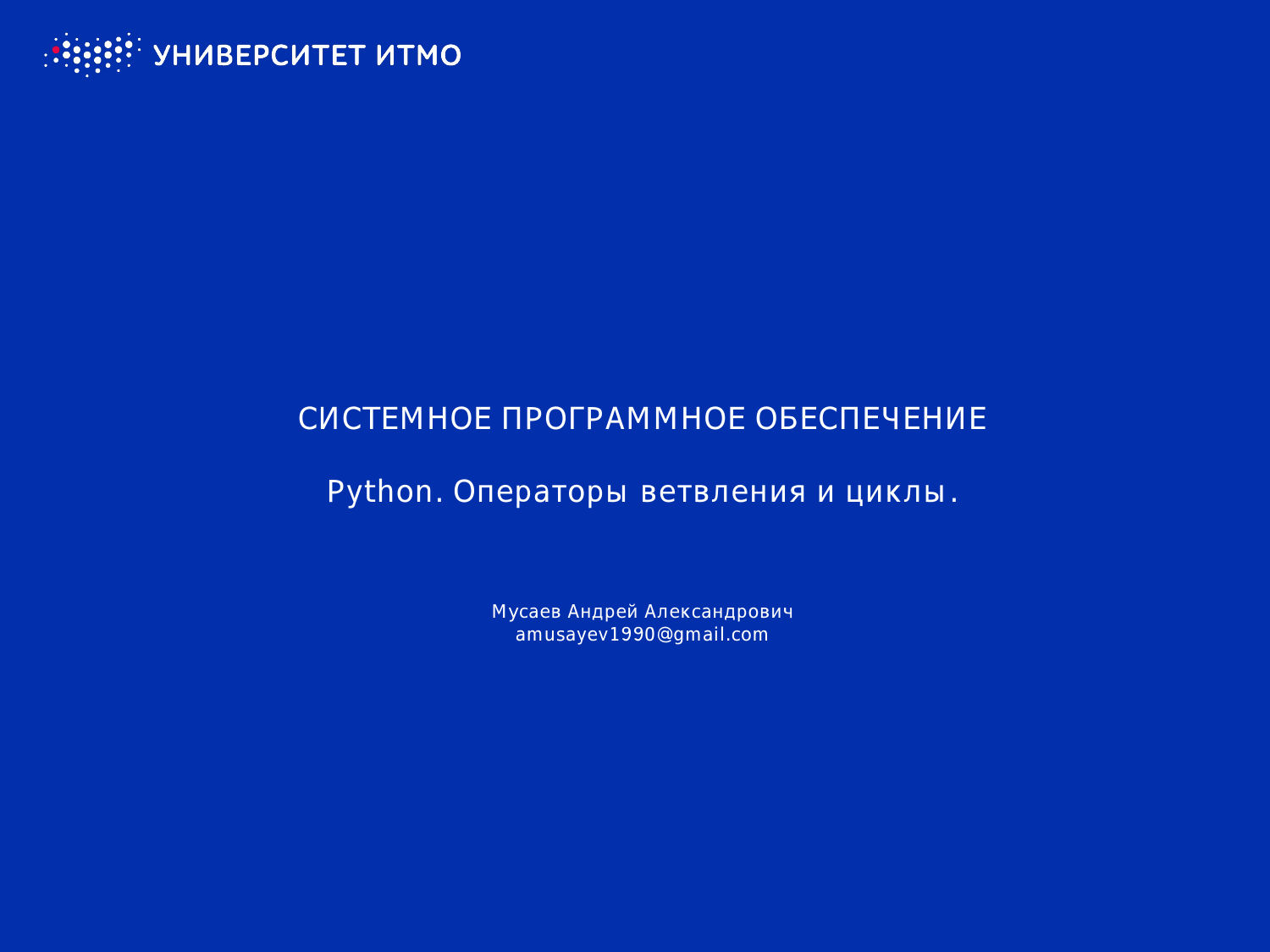

Аспирантура как уровень высшего образования

# СИСТЕМНОЕ ПРОГРАММНОЕ ОБЕСПЕЧЕНИЕ Python. Операторы ветвления и циклы. Мусаев Андрей Александрович amusayev1990@gmail.com